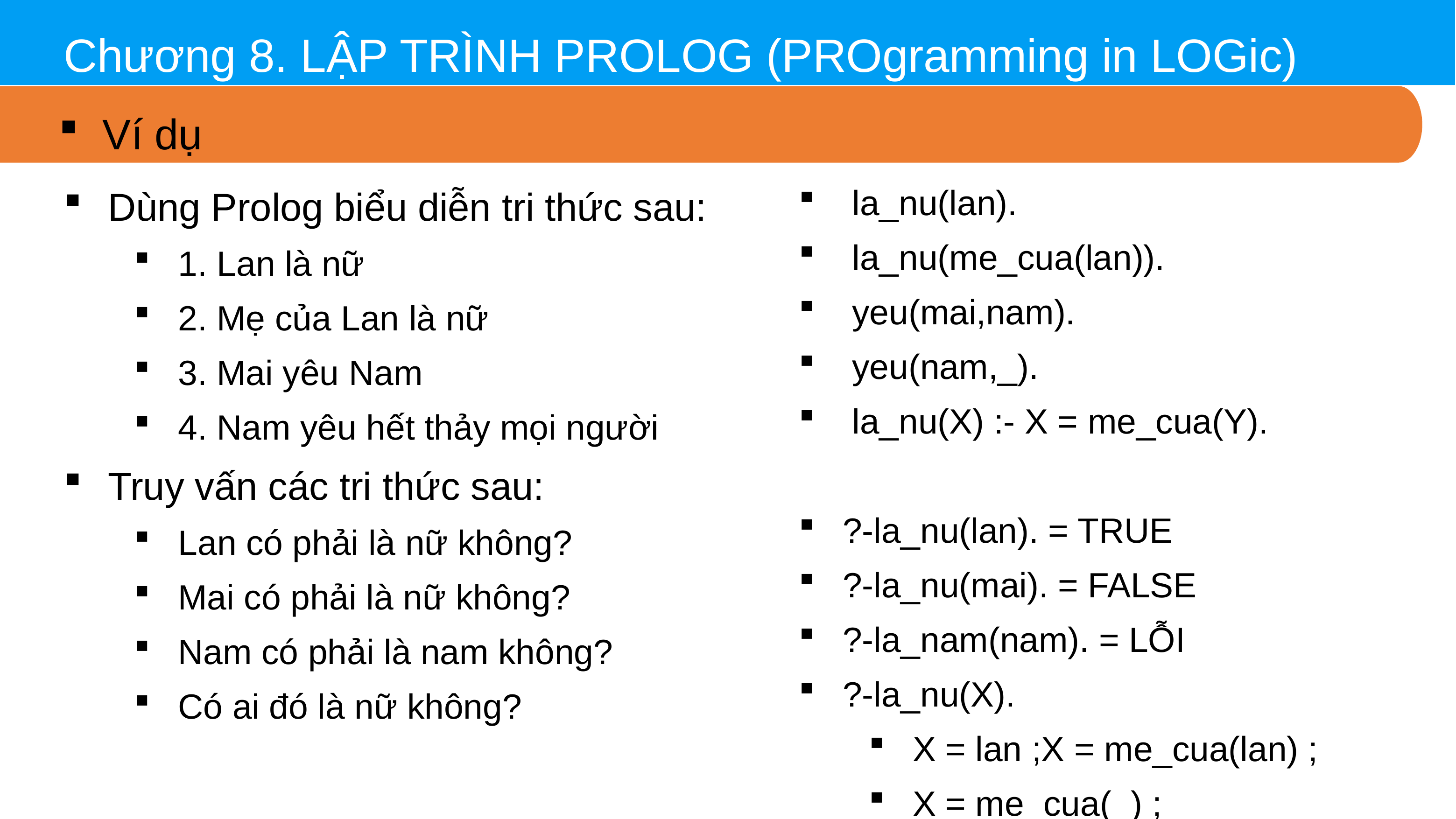

Chương 8. LẬP TRÌNH PROLOG (PROgramming in LOGic)

Ví dụ
 la_nu(lan).
 la_nu(me_cua(lan)).
 yeu(mai,nam).
 yeu(nam,_).
 la_nu(X) :- X = me_cua(Y).

?-la_nu(lan). = TRUE
?-la_nu(mai). = FALSE
?-la_nam(nam). = LỖI
?-la_nu(X).
X = lan ;X = me_cua(lan) ;
X = me_cua(_) ;
Dùng Prolog biểu diễn tri thức sau:
1. Lan là nữ
2. Mẹ của Lan là nữ
3. Mai yêu Nam
4. Nam yêu hết thảy mọi người
Truy vấn các tri thức sau:
Lan có phải là nữ không?
Mai có phải là nữ không?
Nam có phải là nam không?
Có ai đó là nữ không?